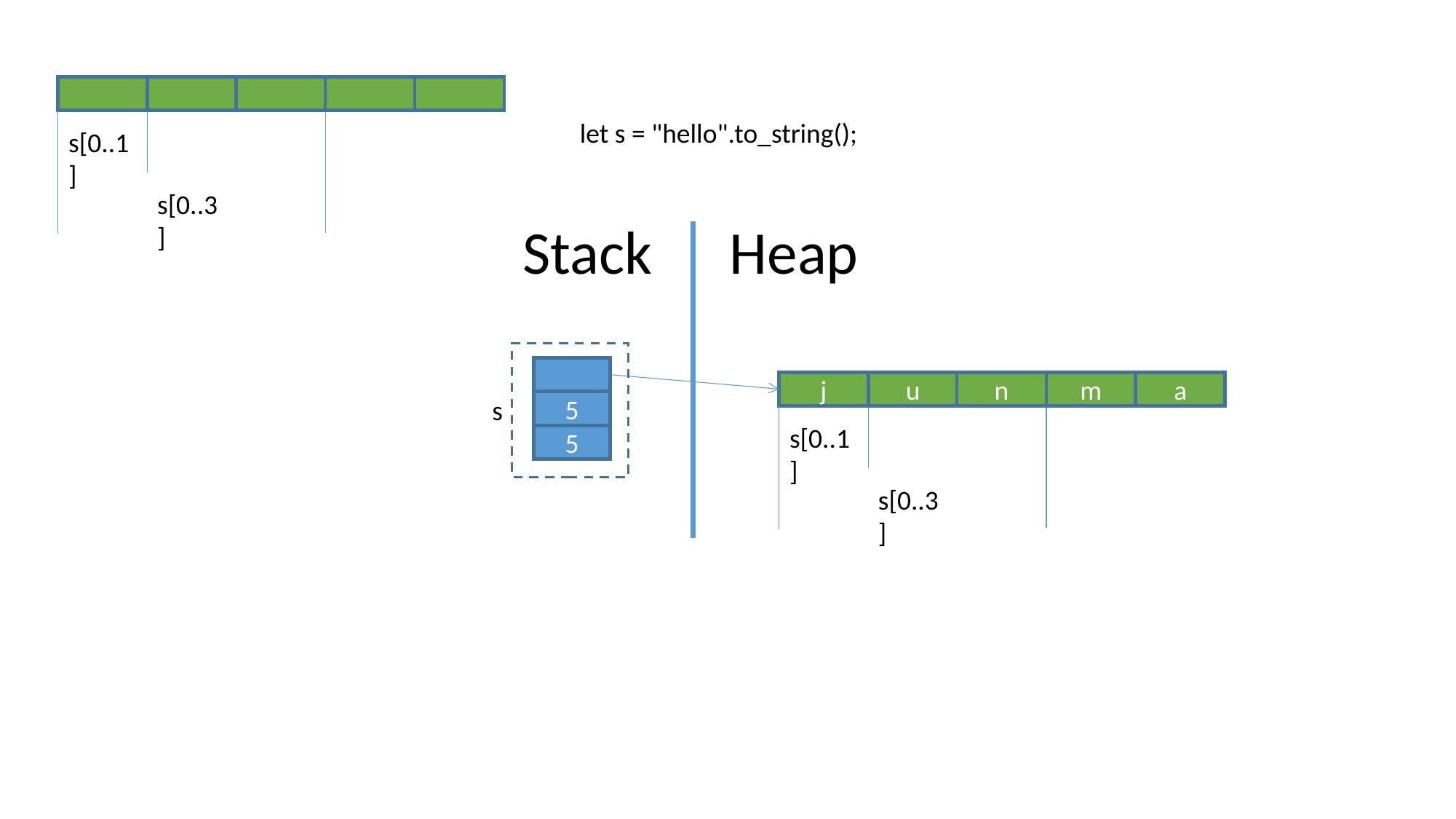

let s = "hello".to_string();
s[0..1]
s[0..3]
Stack
Heap

5
5
j
u
n
m
a
s
s[0..1]
s[0..3]